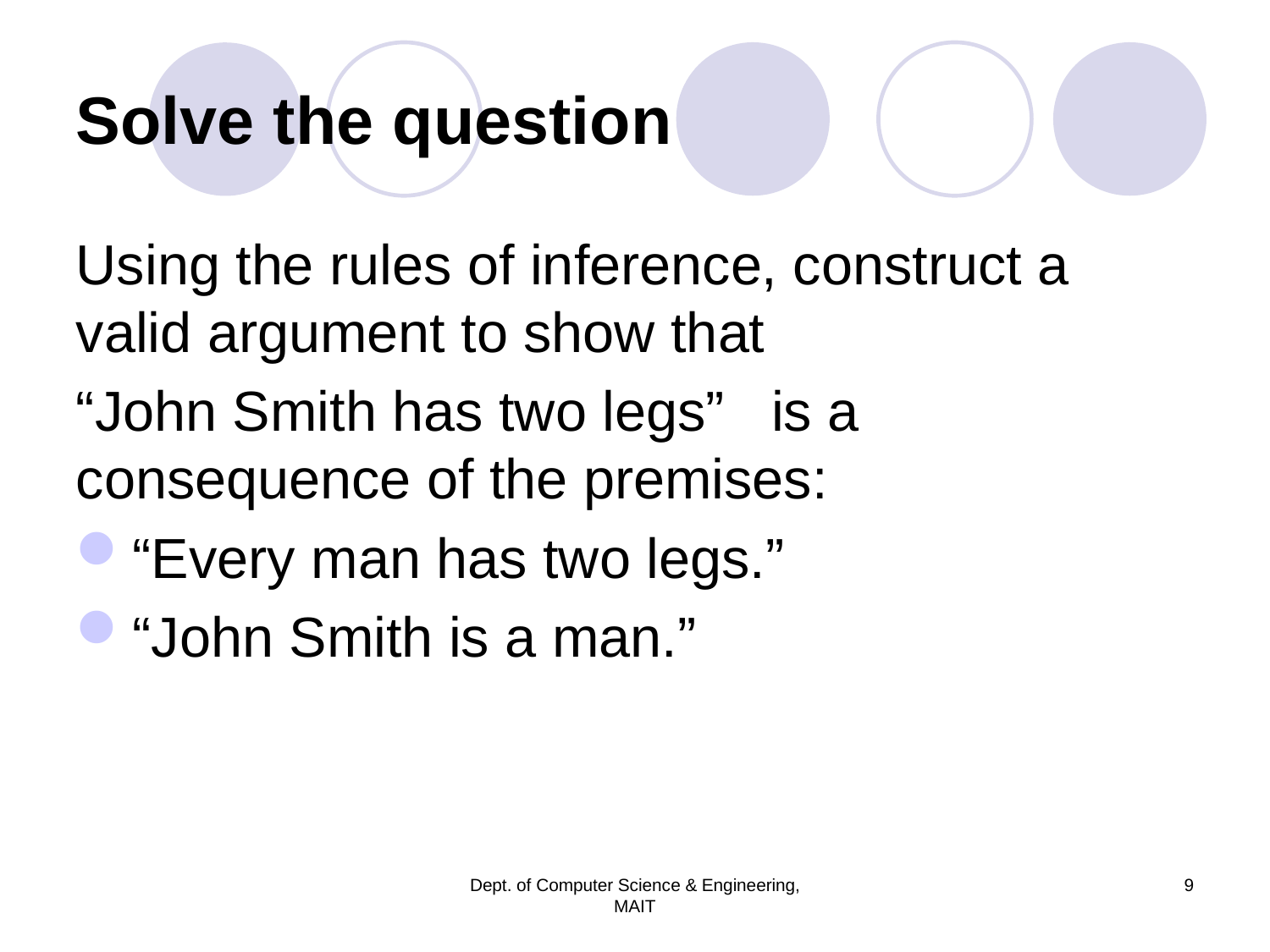

# Solve the question
Using the rules of inference, construct a valid argument to show that
“John Smith has two legs”   is a consequence of the premises:
“Every man has two legs.”
“John Smith is a man.”
Dept. of Computer Science & Engineering, MAIT
9